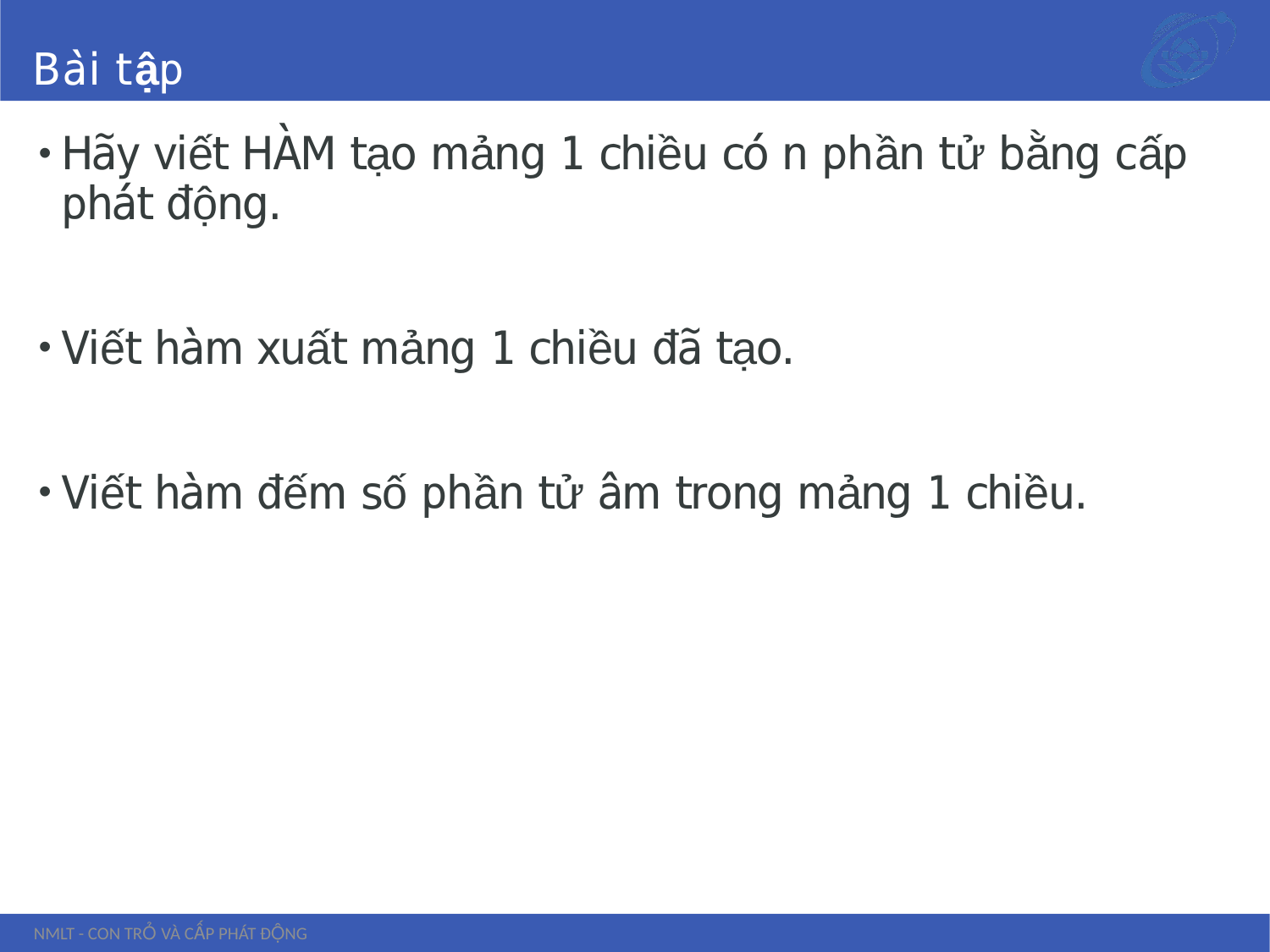

# Bài tập
Hãy viết HÀM tạo mảng 1 chiều có n phần tử bằng cấp phát động.

Viết hàm xuất mảng 1 chiều đã tạo.

Viết hàm đếm số phần tử âm trong mảng 1 chiều.
NMLT - Con trỏ và cấp phát động
30